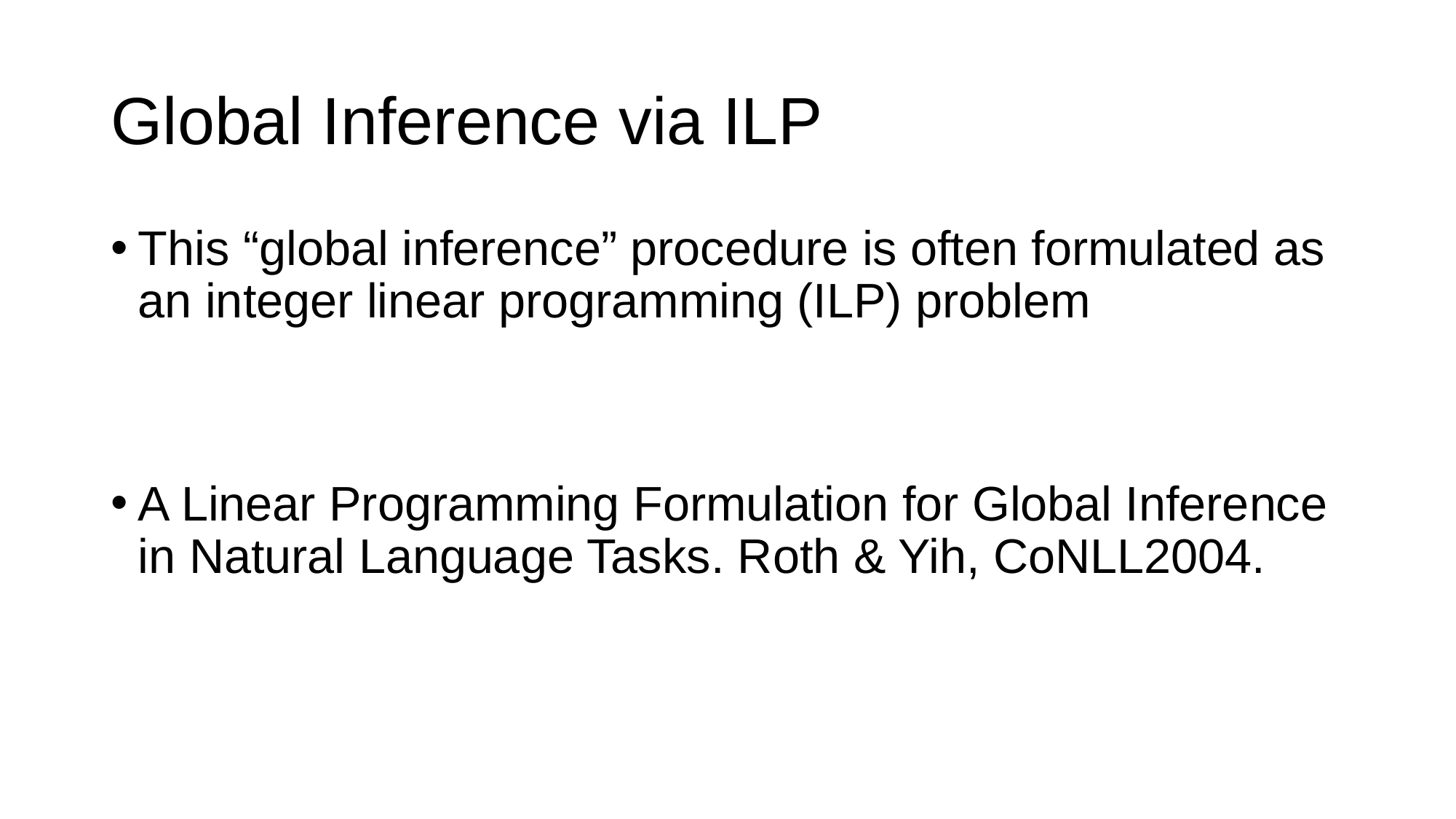

# Global Inference via ILP
This “global inference” procedure is often formulated as an integer linear programming (ILP) problem

A Linear Programming Formulation for Global Inference in Natural Language Tasks. Roth & Yih, CoNLL2004.